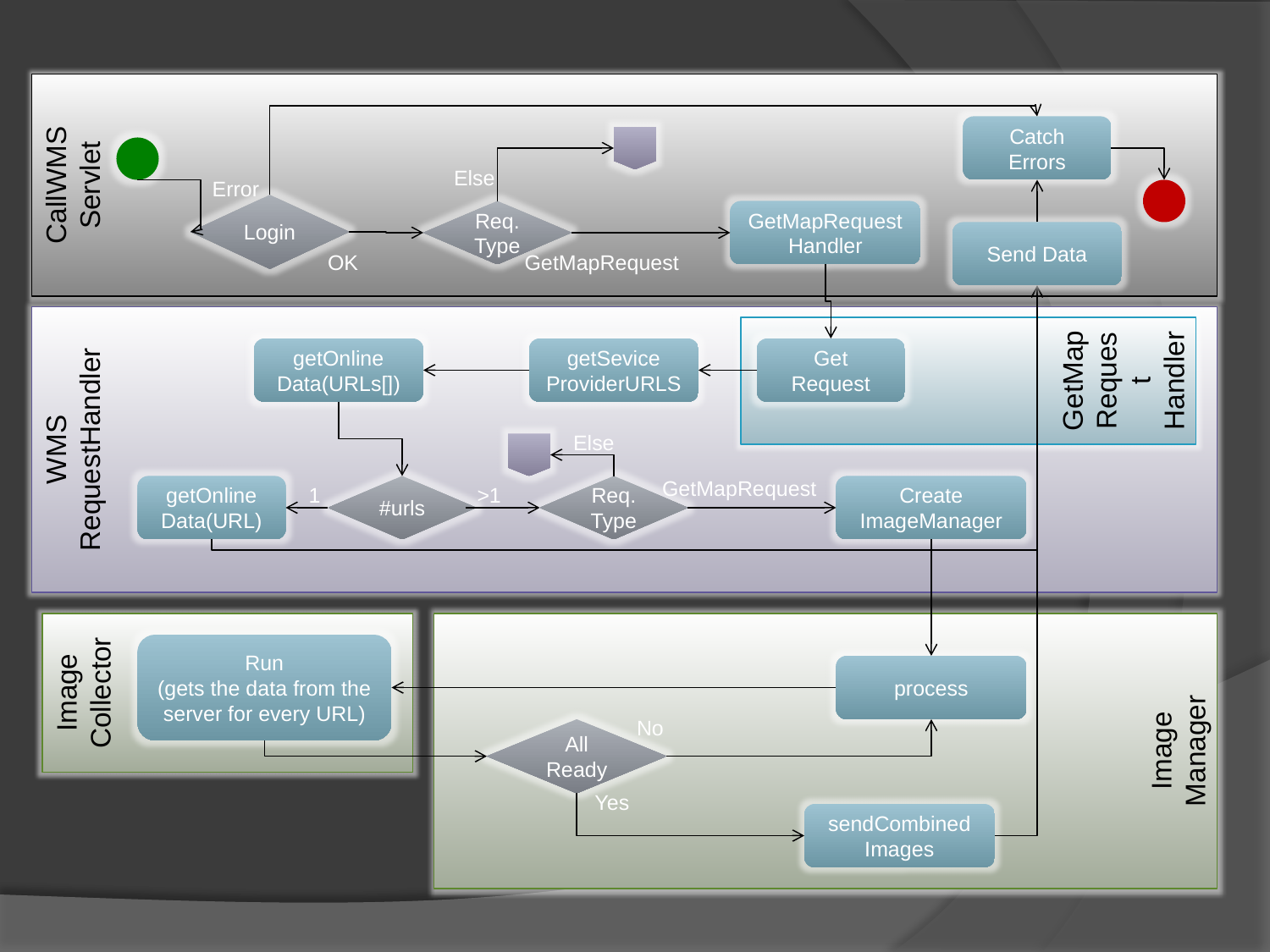

CallWMS
Servlet
Catch Errors

Else
Error

Login
Req.
Type
GetMapRequest
Handler
Send Data
OK
GetMapRequest
WMS
RequestHandler
GetMap
Request
Handler
getOnline
Data(URLs[])
getSevice
ProviderURLS
Get
Request
Else

GetMapRequest
getOnline
Data(URL)
1
#urls
>1
Req.
Type
Create ImageManager
Image
Collector
Image
Manager
Run
(gets the data from the server for every URL)
process
No
All Ready
Yes
sendCombined
Images